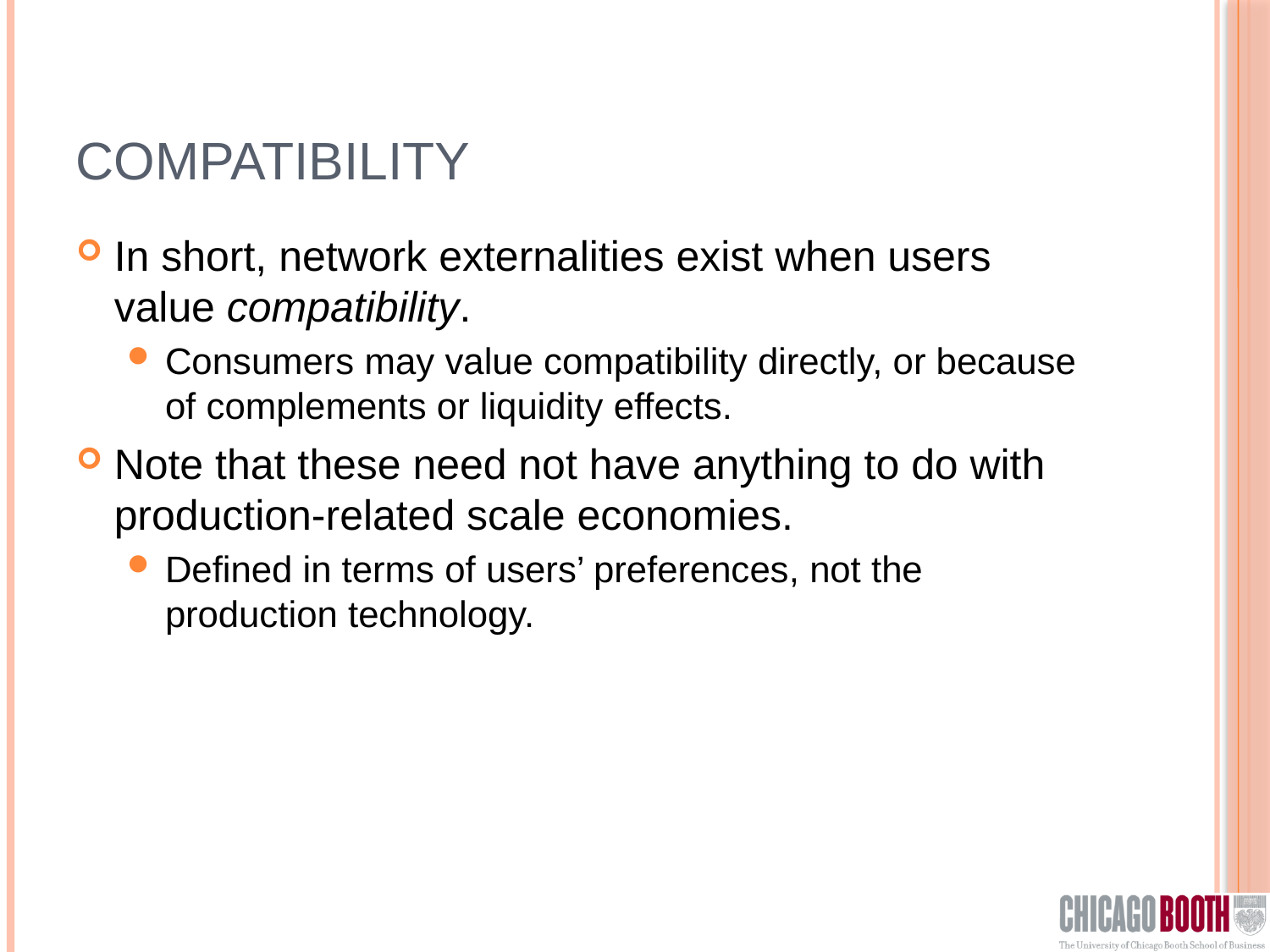

# Compatibility
In short, network externalities exist when users value compatibility.
Consumers may value compatibility directly, or because of complements or liquidity effects.
Note that these need not have anything to do with production-related scale economies.
Defined in terms of users’ preferences, not the production technology.